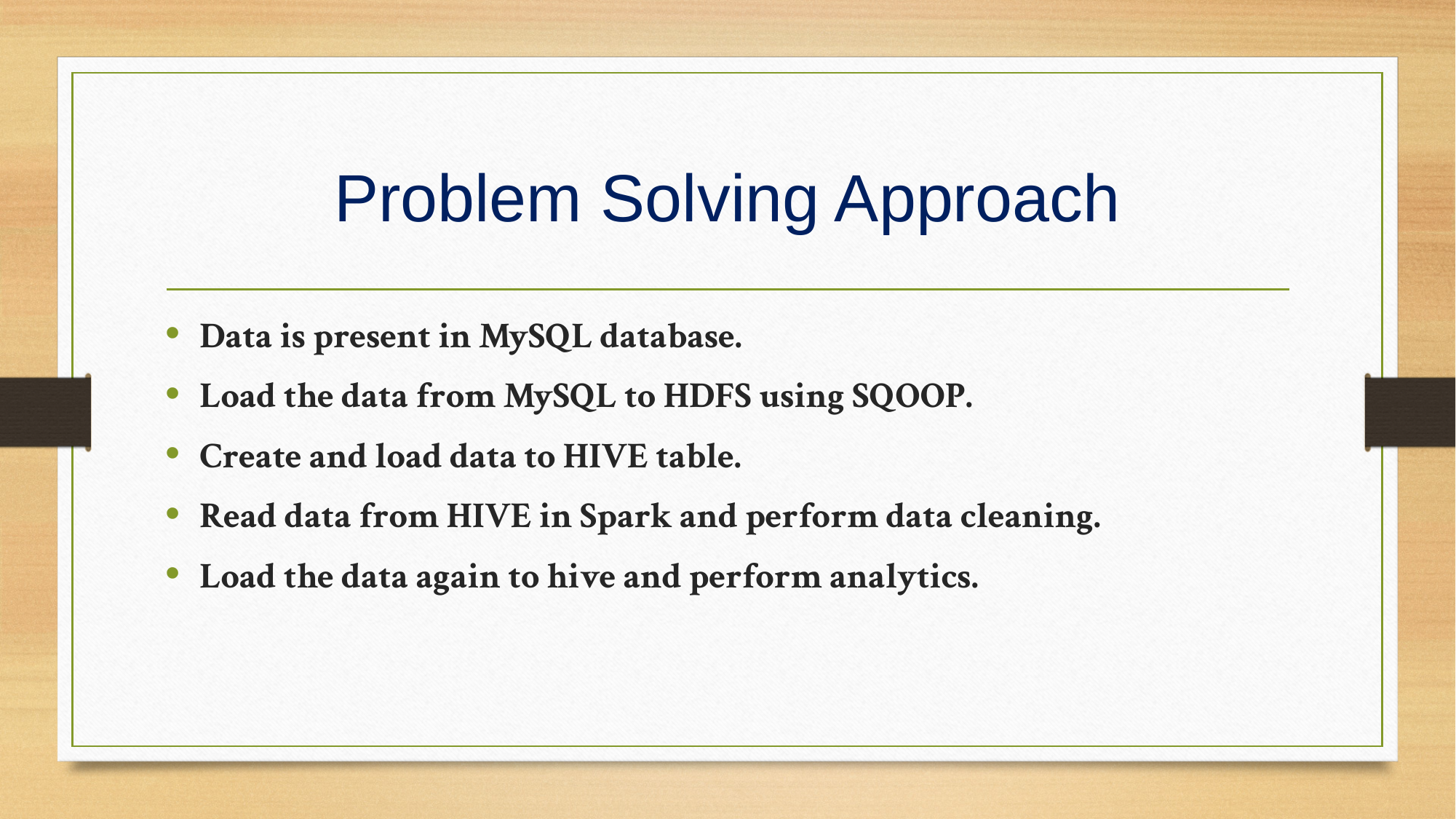

# Problem Solving Approach
Data is present in MySQL database.
Load the data from MySQL to HDFS using SQOOP.
Create and load data to HIVE table.
Read data from HIVE in Spark and perform data cleaning.
Load the data again to hive and perform analytics.